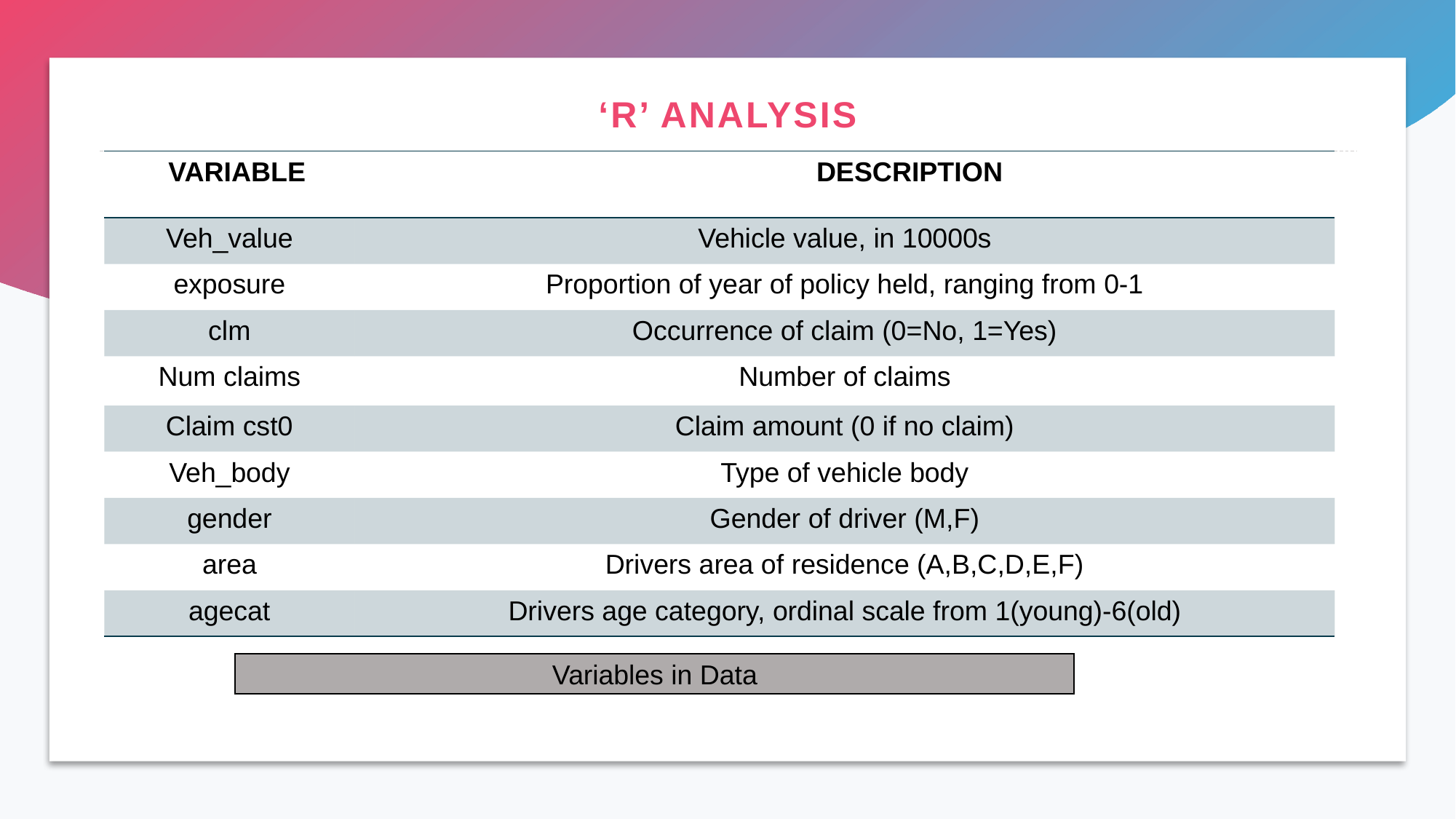

# ‘R’ ANALYSIS
| VARIABLE | DESCRIPTION |
| --- | --- |
| Veh\_value | Vehicle value, in 10000s |
| exposure | Proportion of year of policy held, ranging from 0-1 |
| clm | Occurrence of claim (0=No, 1=Yes) |
| Num claims | Number of claims |
| Claim cst0 | Claim amount (0 if no claim) |
| Veh\_body | Type of vehicle body |
| gender | Gender of driver (M,F) |
| area | Drivers area of residence (A,B,C,D,E,F) |
| agecat | Drivers age category, ordinal scale from 1(young)-6(old) |
Variables in Data